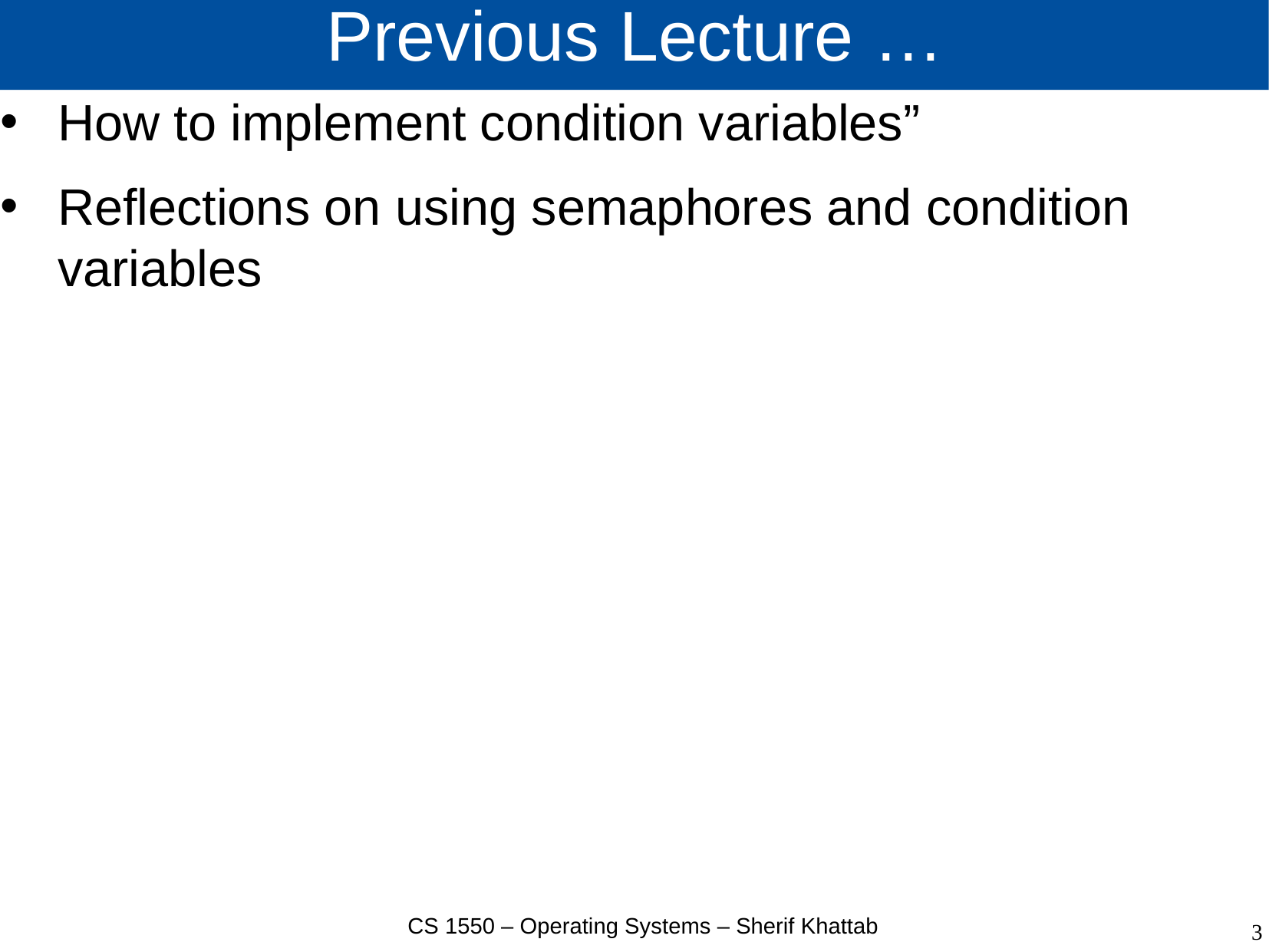

# Previous Lecture …
How to implement condition variables”
Reflections on using semaphores and condition variables
CS 1550 – Operating Systems – Sherif Khattab
3